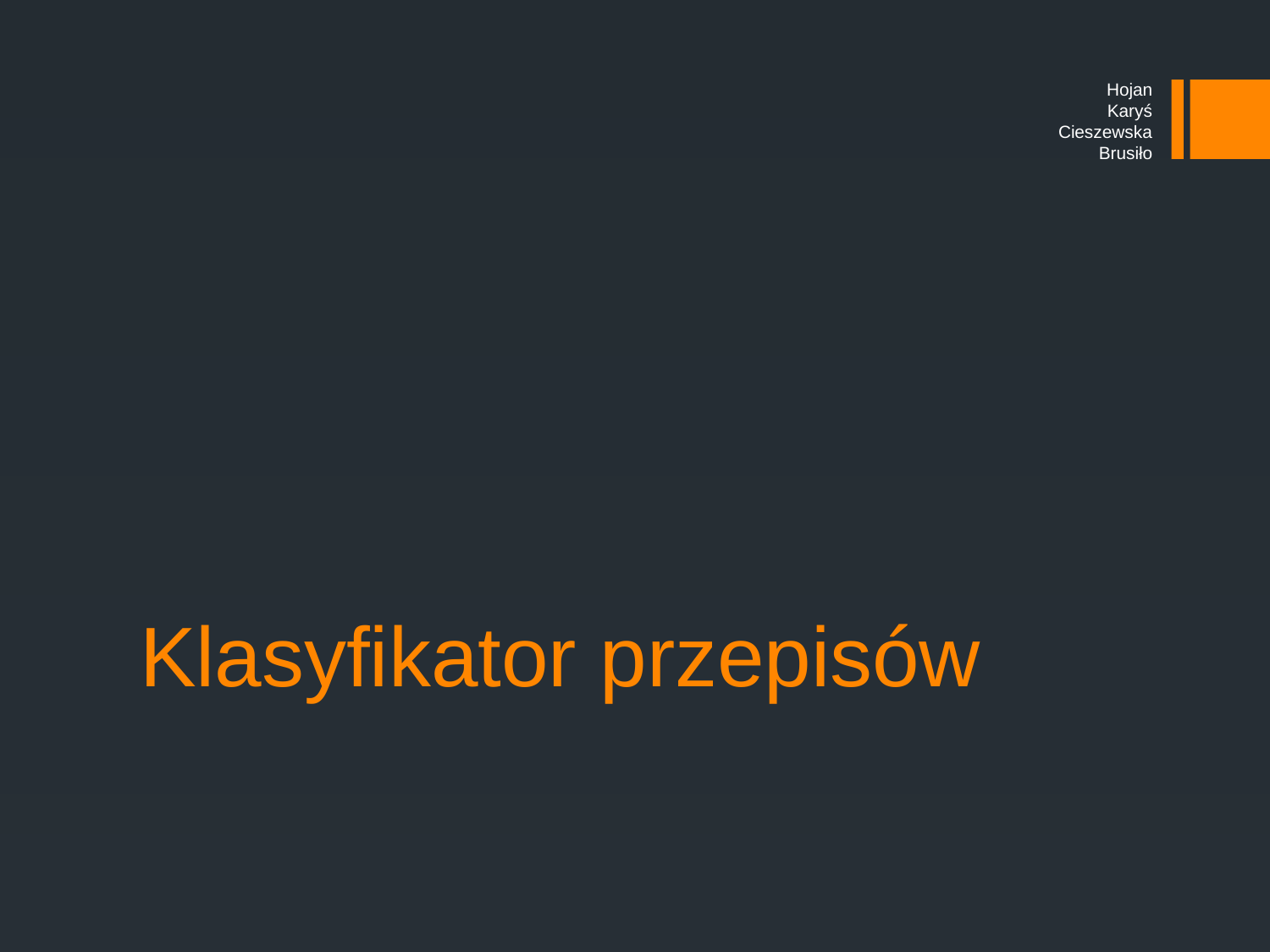

Hojan
Karyś
Cieszewska
Brusiło
# Klasyfikator przepisów